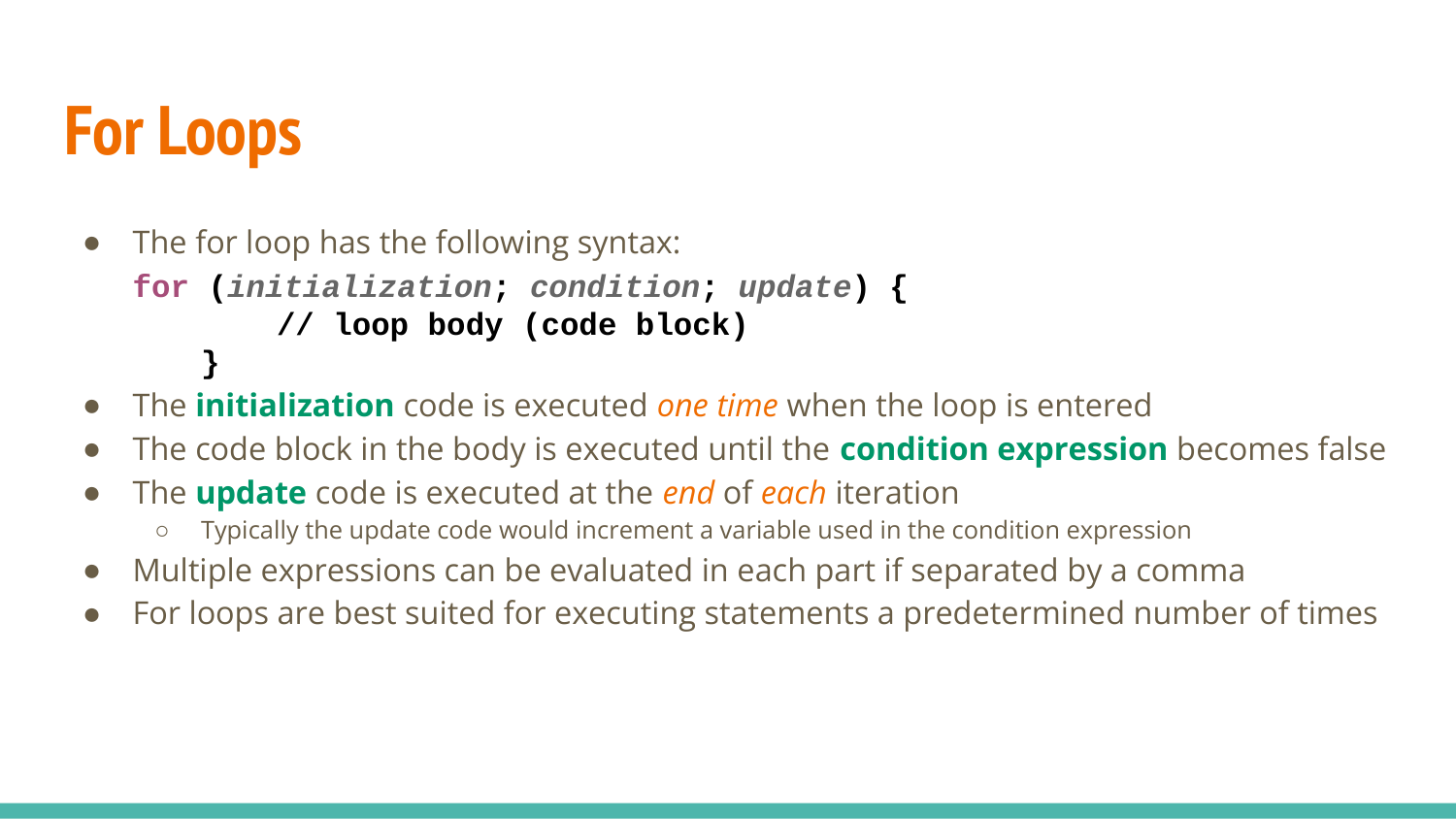

# For Loops
The for loop has the following syntax:
	for (initialization; condition; update) {
    // loop body (code block)
}
The initialization code is executed one time when the loop is entered
The code block in the body is executed until the condition expression becomes false
The update code is executed at the end of each iteration
Typically the update code would increment a variable used in the condition expression
Multiple expressions can be evaluated in each part if separated by a comma
For loops are best suited for executing statements a predetermined number of times